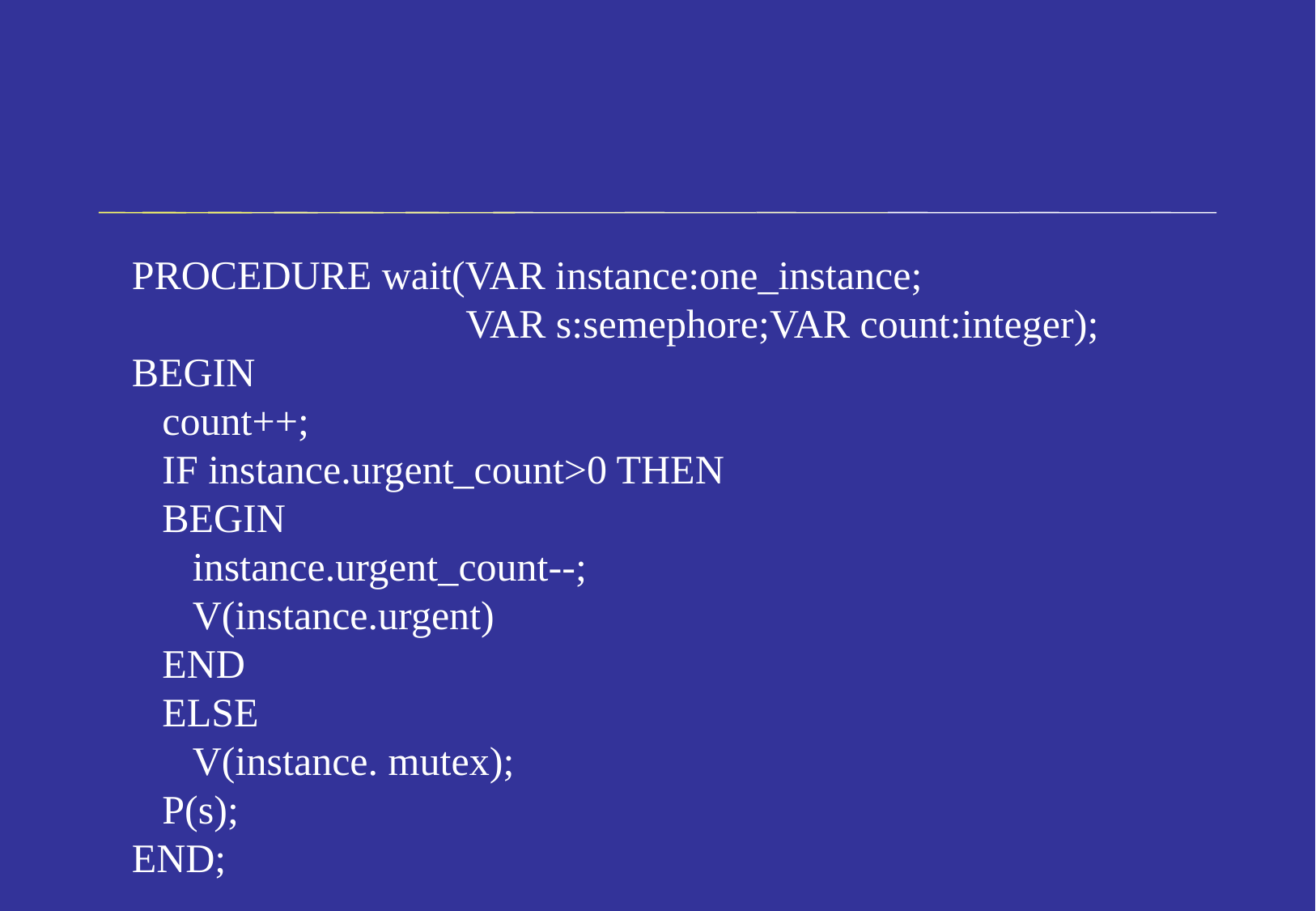

PROCEDURE wait(VAR instance:one_instance;
		         VAR s:semephore;VAR count:integer);
BEGIN
   count++;
   IF instance.urgent_count>0 THEN
   BEGIN
      instance.urgent_count--;
      V(instance.urgent)
   END
   ELSE
      V(instance. mutex);
   P(s);
END;